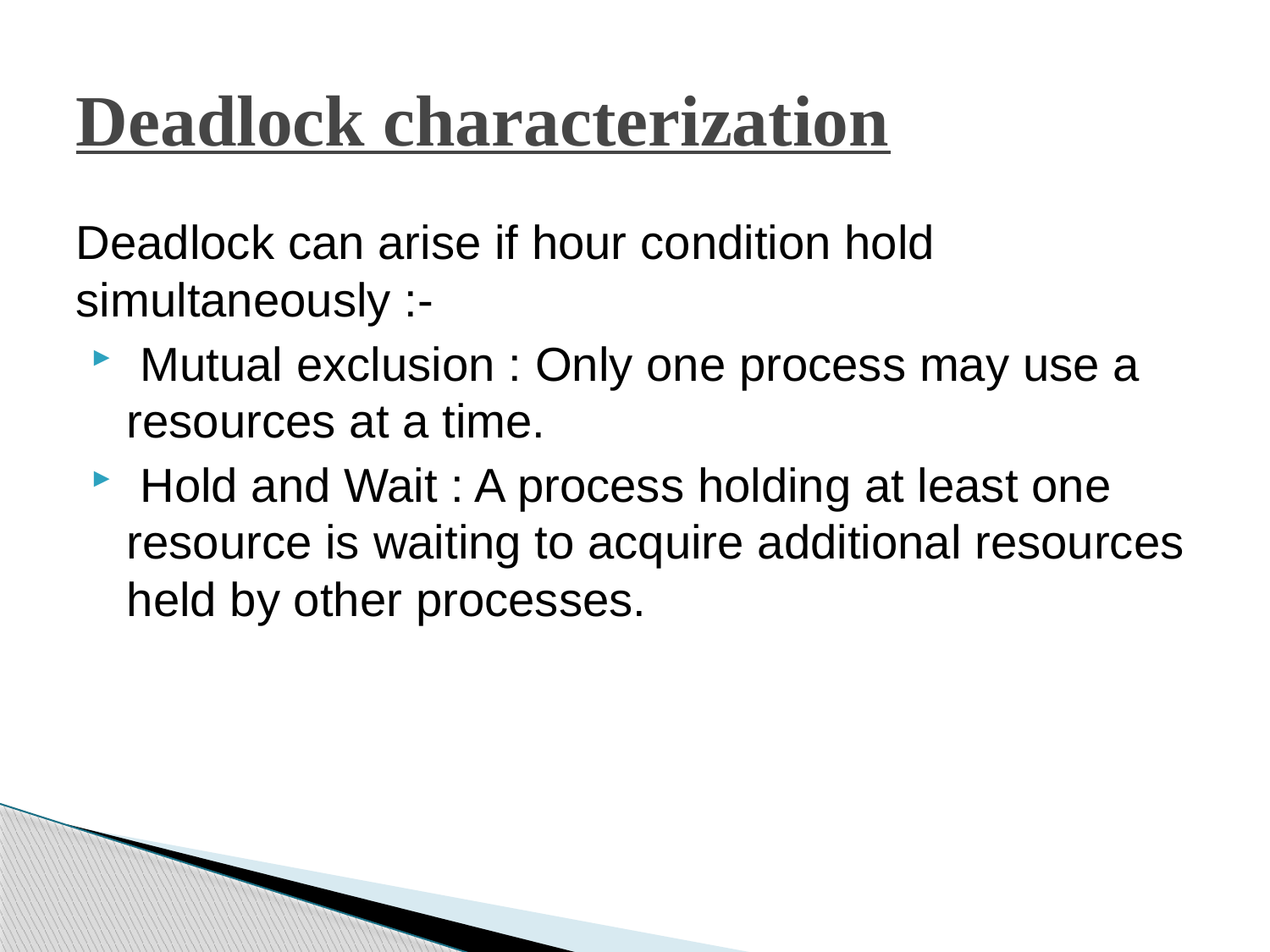

# Deadlock characterization
Deadlock can arise if hour condition hold simultaneously :-
 Mutual exclusion : Only one process may use a resources at a time.
 Hold and Wait : A process holding at least one resource is waiting to acquire additional resources held by other processes.